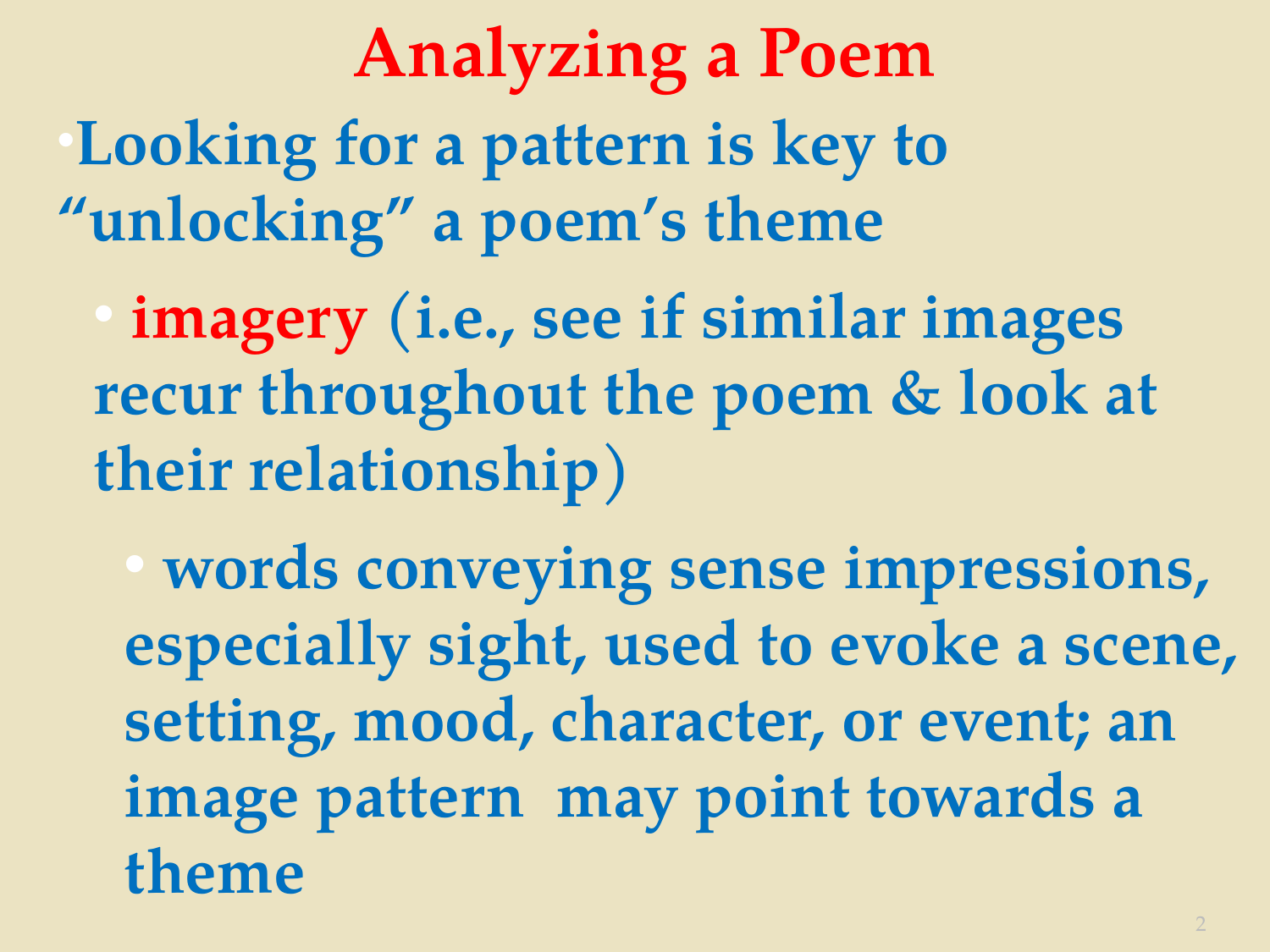

Analyzing a Poem
Looking for a pattern is key to “unlocking” a poem’s theme
 imagery (i.e., see if similar images recur throughout the poem & look at their relationship)
 words conveying sense impressions, especially sight, used to evoke a scene, setting, mood, character, or event; an image pattern  may point towards a theme

2